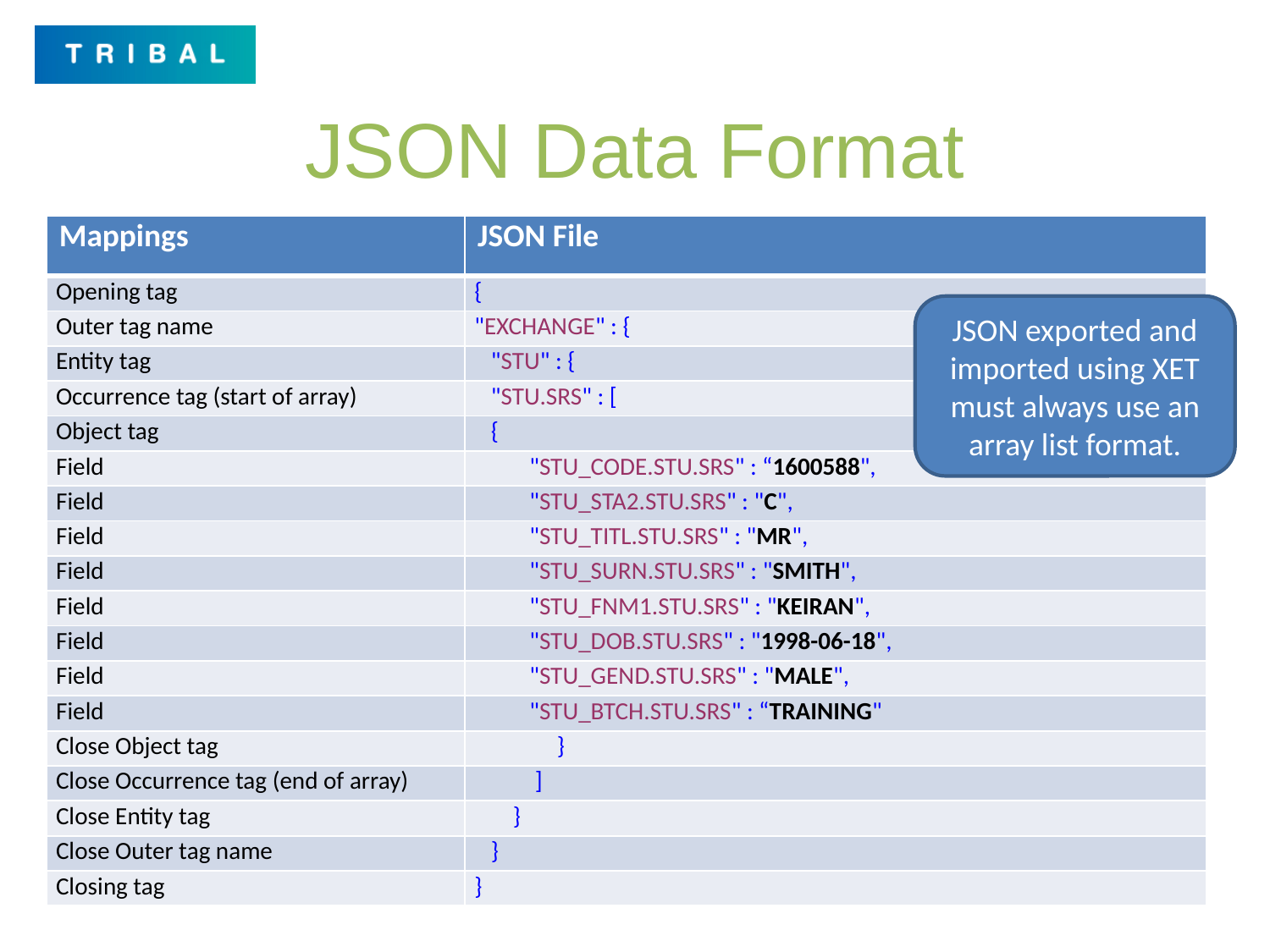

# JSON Data Format
| Mappings | JSON File |
| --- | --- |
| Opening tag | { |
| Outer tag name | "EXCHANGE" : { |
| Entity tag | "STU" : { |
| Occurrence tag (start of array) | "STU.SRS" : [ |
| Object tag | { |
| Field | "STU\_CODE.STU.SRS" : “1600588", |
| Field | "STU\_STA2.STU.SRS" : "C", |
| Field | "STU\_TITL.STU.SRS" : "MR", |
| Field | "STU\_SURN.STU.SRS" : "SMITH", |
| Field | "STU\_FNM1.STU.SRS" : "KEIRAN", |
| Field | "STU\_DOB.STU.SRS" : "1998-06-18", |
| Field | "STU\_GEND.STU.SRS" : "MALE", |
| Field | "STU\_BTCH.STU.SRS" : “TRAINING" |
| Close Object tag | } |
| Close Occurrence tag (end of array) | ] |
| Close Entity tag | } |
| Close Outer tag name | } |
| Closing tag | } |
JSON exported and imported using XET must always use an array list format.